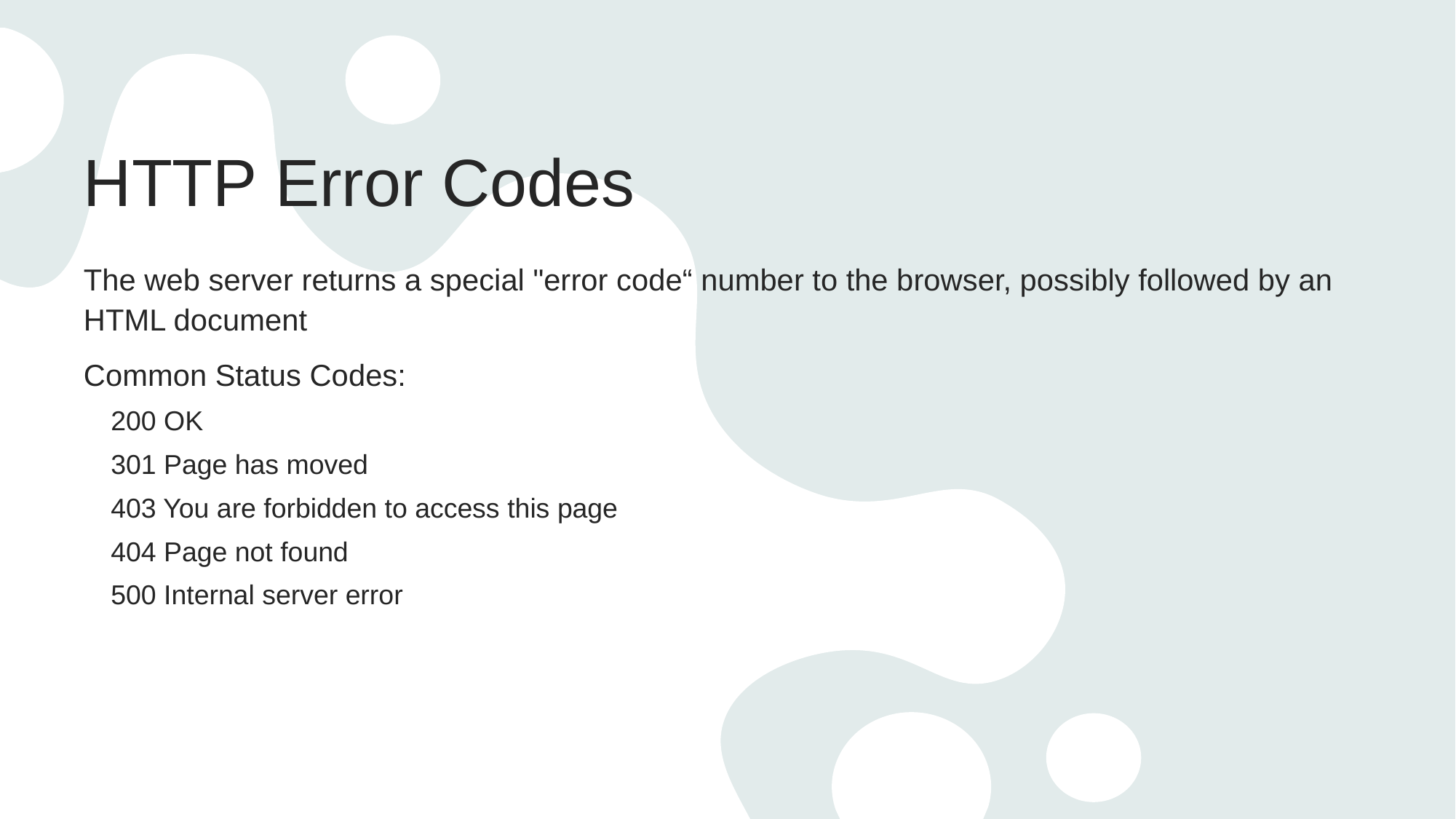

# HTTP Error Codes
The web server returns a special "error code“ number to the browser, possibly followed by an HTML document
Common Status Codes:
200 OK
301 Page has moved
403 You are forbidden to access this page
404 Page not found
500 Internal server error